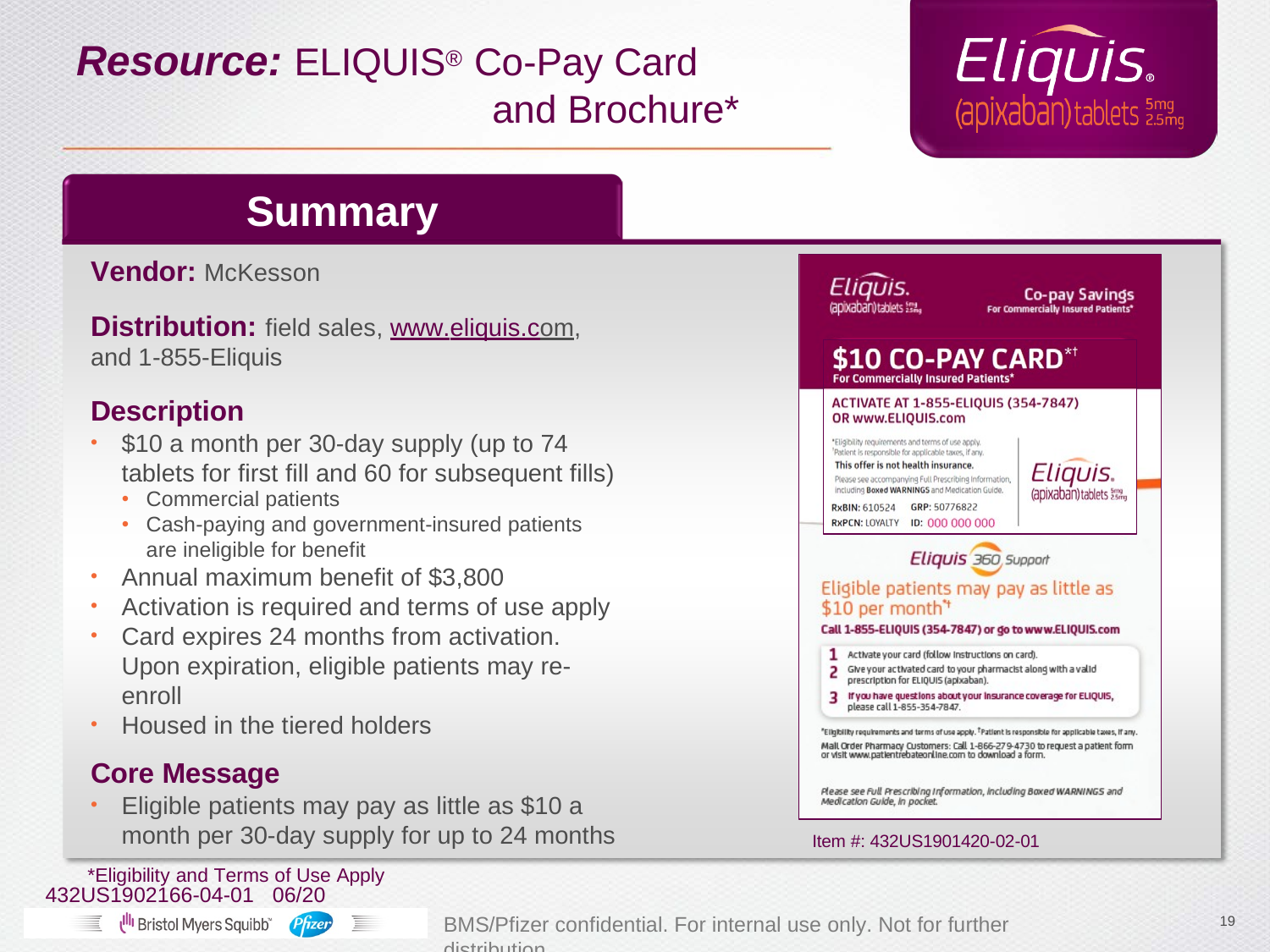

Resource: ELIQUIS® Co-Pay Card                        	               and Brochure*

Summary

Vendor: McKesson
Distribution: field sales, www.eliquis.com, and 1-855-Eliquis

Description
$10 a month per 30-day supply (up to 74 tablets for first fill and 60 for subsequent fills)
Commercial patients
Cash-paying and government-insured patients are ineligible for benefit
Annual maximum benefit of $3,800
Activation is required and terms of use apply
Card expires 24 months from activation. Upon expiration, eligible patients may re-enroll
Housed in the tiered holders
Core Message
Eligible patients may pay as little as $10 a month per 30-day supply for up to 24 months
*Eligibility and Terms of Use Apply
Item #: 432US1901420-02-01
432US1902166-04-01   06/20

BMS/Pfizer confidential. For internal use only. Not for further distribution.
19